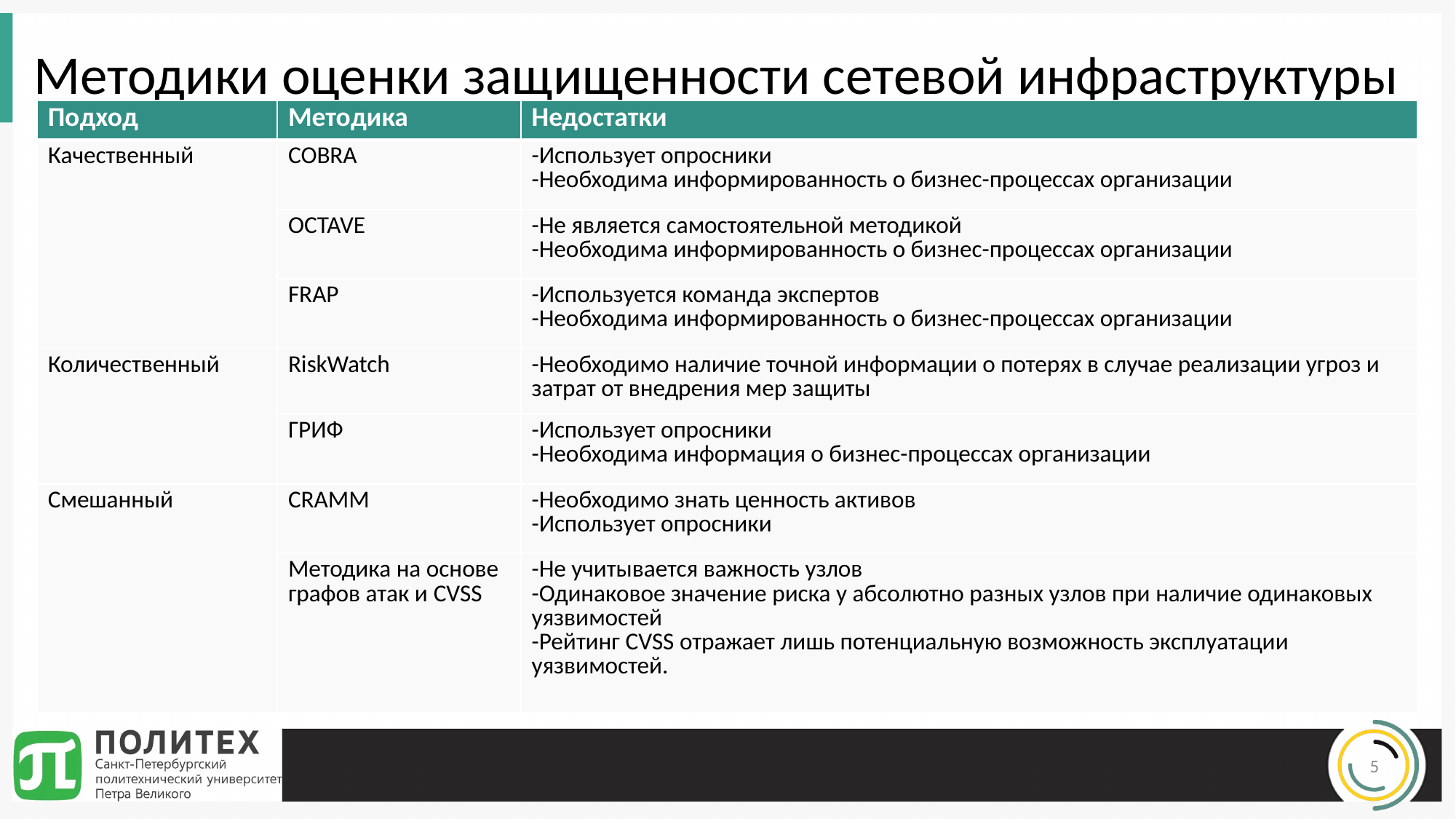

# Методики оценки защищенности сетевой инфраструктуры
| Подход | Методика | Недостатки |
| --- | --- | --- |
| Качественный | COBRA | -Использует опросники -Необходима информированность о бизнес-процессах организации |
|  | OCTAVE | -Не является самостоятельной методикой -Необходима информированность о бизнес-процессах организации |
|  | FRAP | -Используется команда экспертов -Необходима информированность о бизнес-процессах организации |
| Количественный | RiskWatch | -Необходимо наличие точной информации о потерях в случае реализации угроз и затрат от внедрения мер защиты |
|  | ГРИФ | -Использует опросники -Необходима информация о бизнес-процессах организации |
| Смешанный | CRAMM | -Необходимо знать ценность активов -Использует опросники |
|  | Методика на основе графов атак и CVSS | -Не учитывается важность узлов -Одинаковое значение риска у абсолютно разных узлов при наличие одинаковых уязвимостей -Рейтинг CVSS отражает лишь потенциальную возможность эксплуатации уязвимостей. |
Оценка защищенности сетевой инфраструктуры – это процесс выявления уязвимостей, угроз и рисков, связанных с активами организации и мер защиты, которые могут смягчить эти риски
| Качественные методики | Количественные методики | Смешанные методики |
| --- | --- | --- |
| COBRA OCTAVE FRAP | RiskWatch ГРИФ MSAT | CRAMM Методики, основанные на графах атак |
5